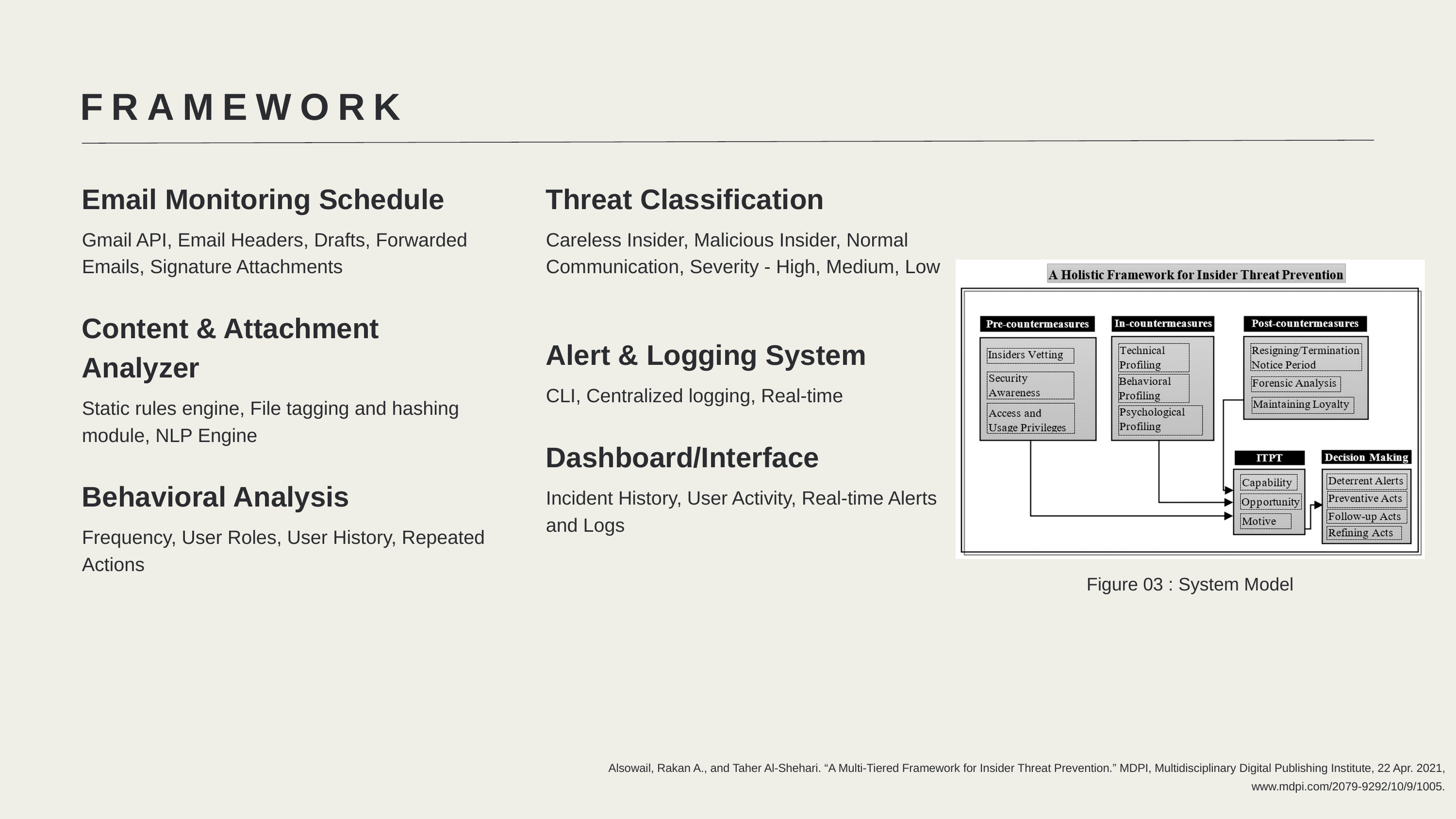

FRAMEWORK

Email Monitoring Schedule
Gmail API, Email Headers, Drafts, Forwarded Emails, Signature Attachments
Content & Attachment Analyzer
Static rules engine, File tagging and hashing module, NLP Engine
Behavioral Analysis
Frequency, User Roles, User History, Repeated Actions
Threat Classification
Careless Insider, Malicious Insider, Normal Communication, Severity - High, Medium, Low
Alert & Logging System
CLI, Centralized logging, Real-time
Dashboard/Interface
Incident History, User Activity, Real-time Alerts and Logs

Figure 03 : System Model
Alsowail, Rakan A., and Taher Al-Shehari. “A Multi-Tiered Framework for Insider Threat Prevention.” MDPI, Multidisciplinary Digital Publishing Institute, 22 Apr. 2021, www.mdpi.com/2079-9292/10/9/1005.